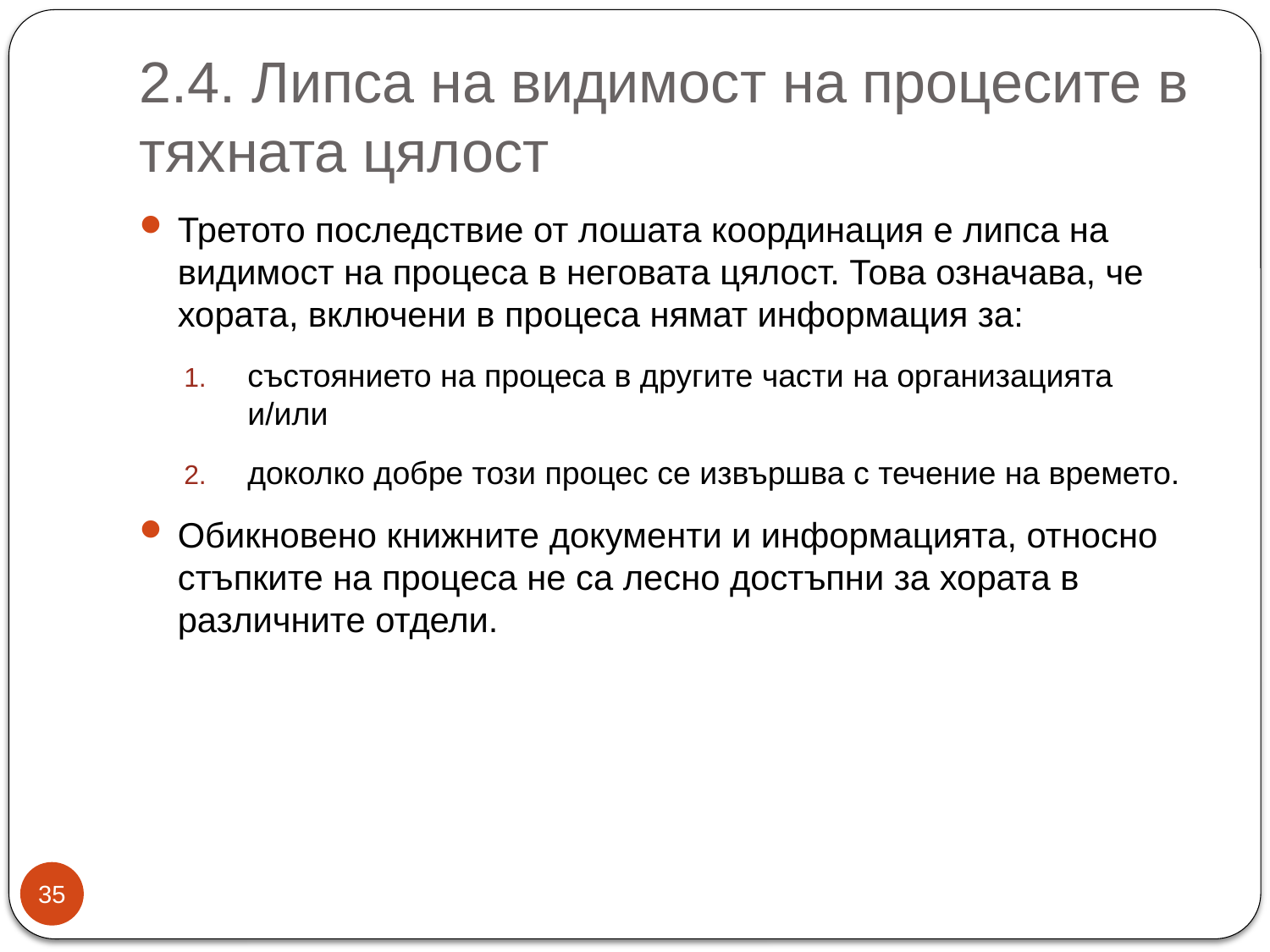

# 2.4. Липса на видимост на процесите в тяхната цялост
Третото последствие от лошата координация е липса на видимост на процеса в неговата цялост. Това означава, че хората, включени в процеса нямат информация за:
състоянието на процеса в другите части на организацията и/или
доколко добре този процес се извършва с течение на времето.
Обикновено книжните документи и информацията, относно стъпките на процеса не са лесно достъпни за хората в различните отдели.
35